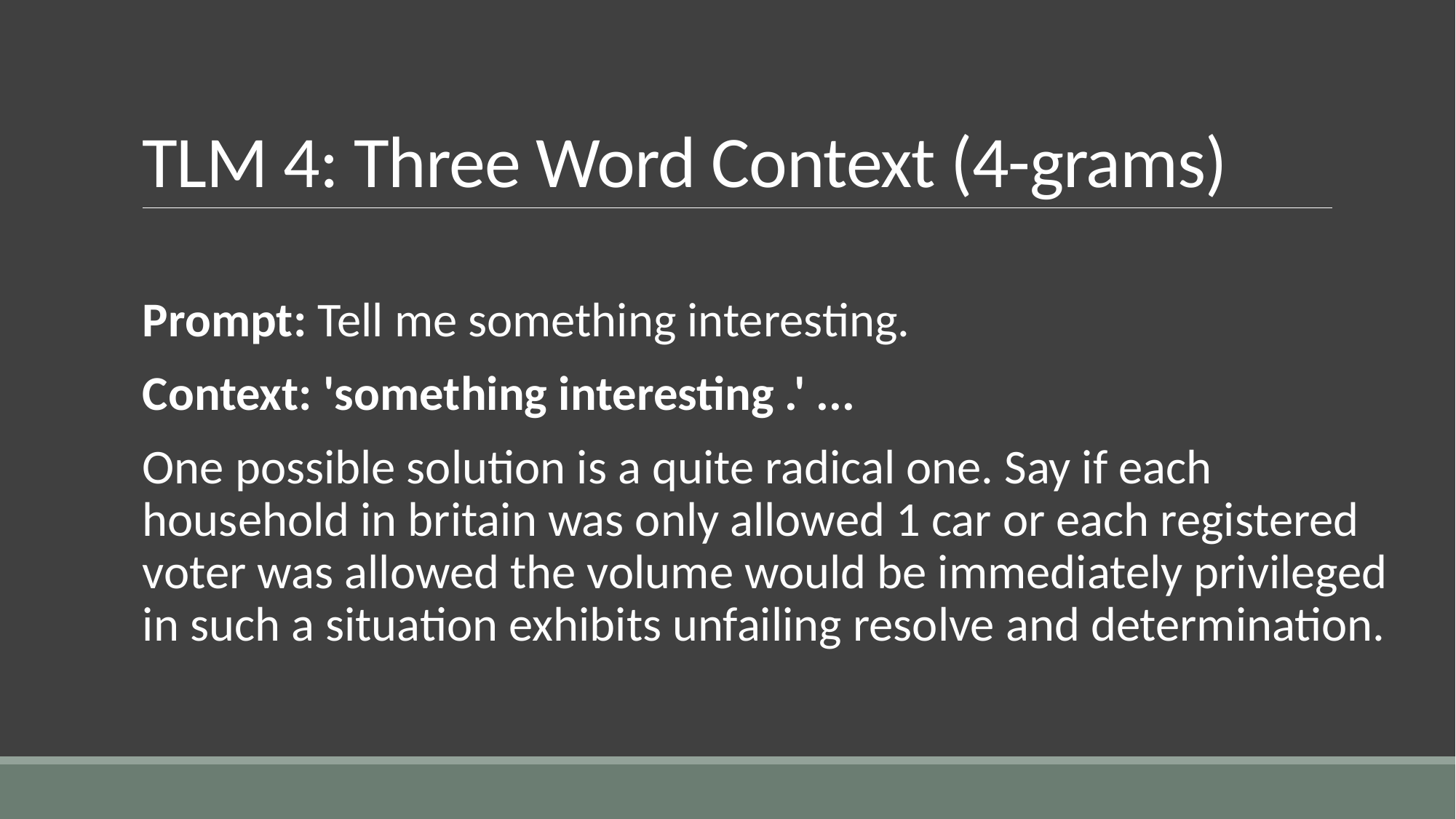

# TLM 4: Three Word Context (4-grams)
Prompt: Tell me something interesting.
Context: 'something interesting .' ...
One possible solution is a quite radical one. Say if each household in britain was only allowed 1 car or each registered voter was allowed the volume would be immediately privileged in such a situation exhibits unfailing resolve and determination.